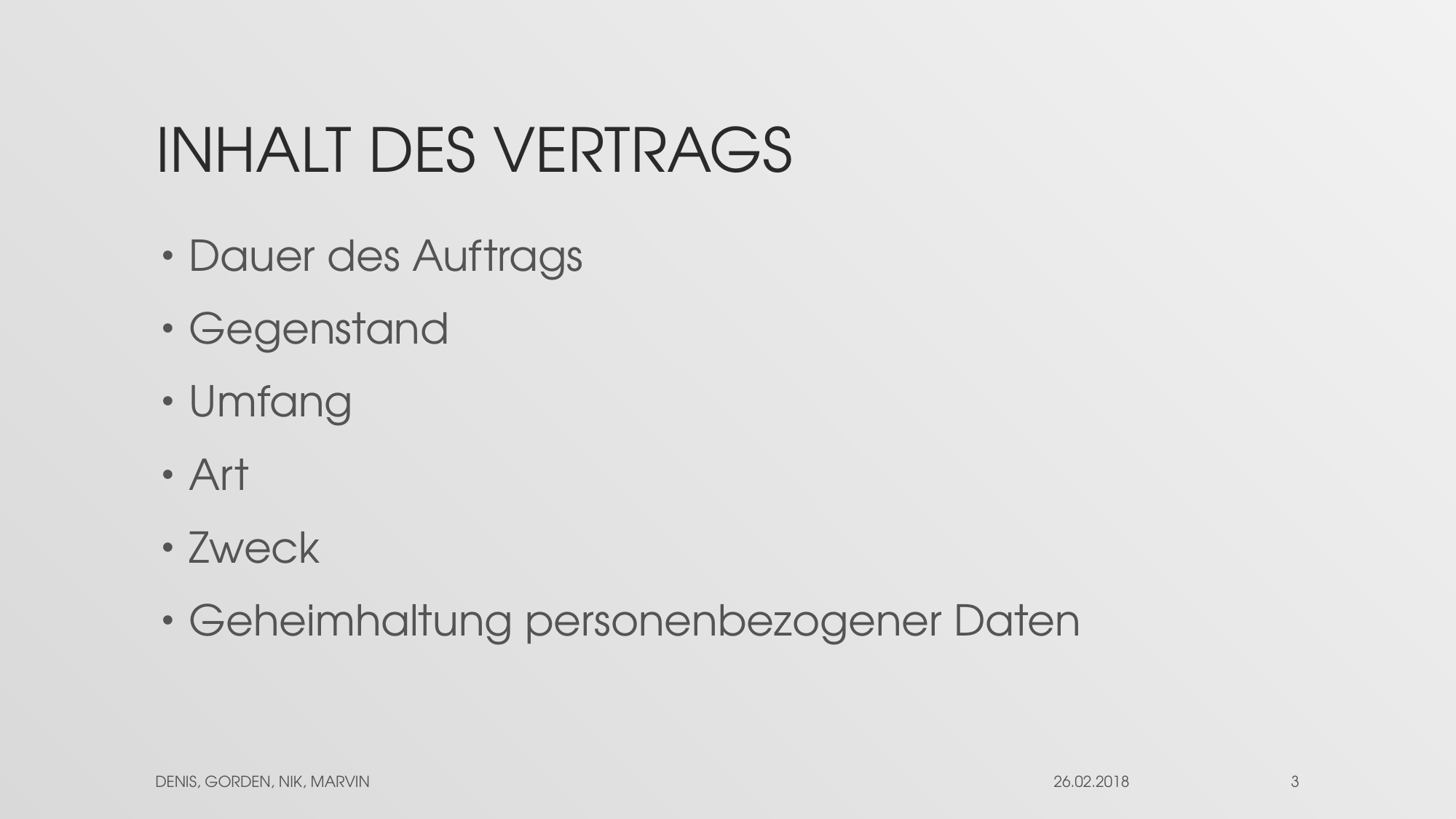

# Inhalt des Vertrags
Dauer des Auftrags
Gegenstand
Umfang
Art
Zweck
Geheimhaltung personenbezogener Daten
Denis, Gorden, Nik, Marvin
26.02.2018
3